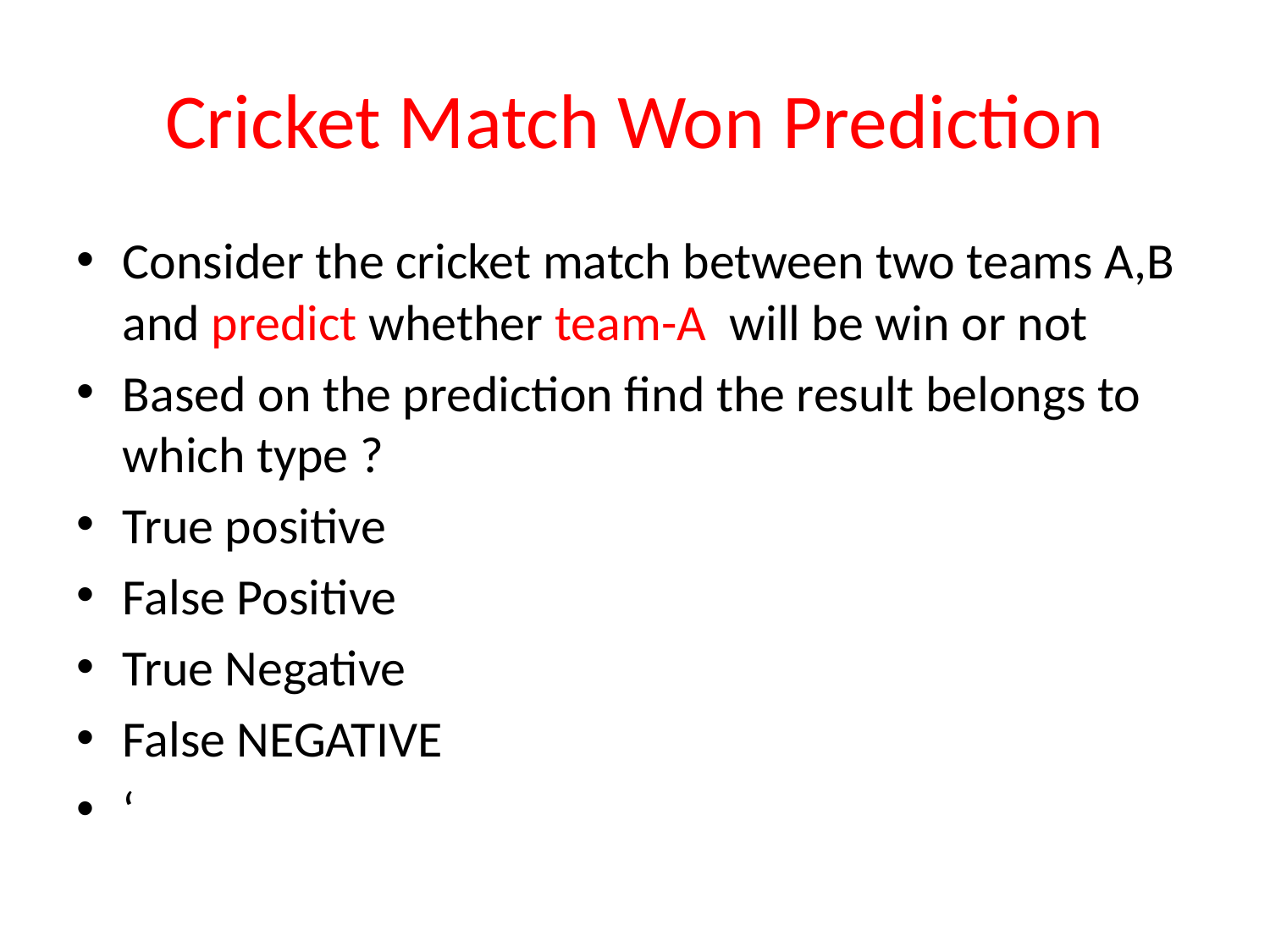

# Cricket Match Won Prediction
Consider the cricket match between two teams A,B and predict whether team-A  will be win or not
Based on the prediction find the result belongs to which type ?
True positive
False Positive
True Negative
False NEGATIVE
‘